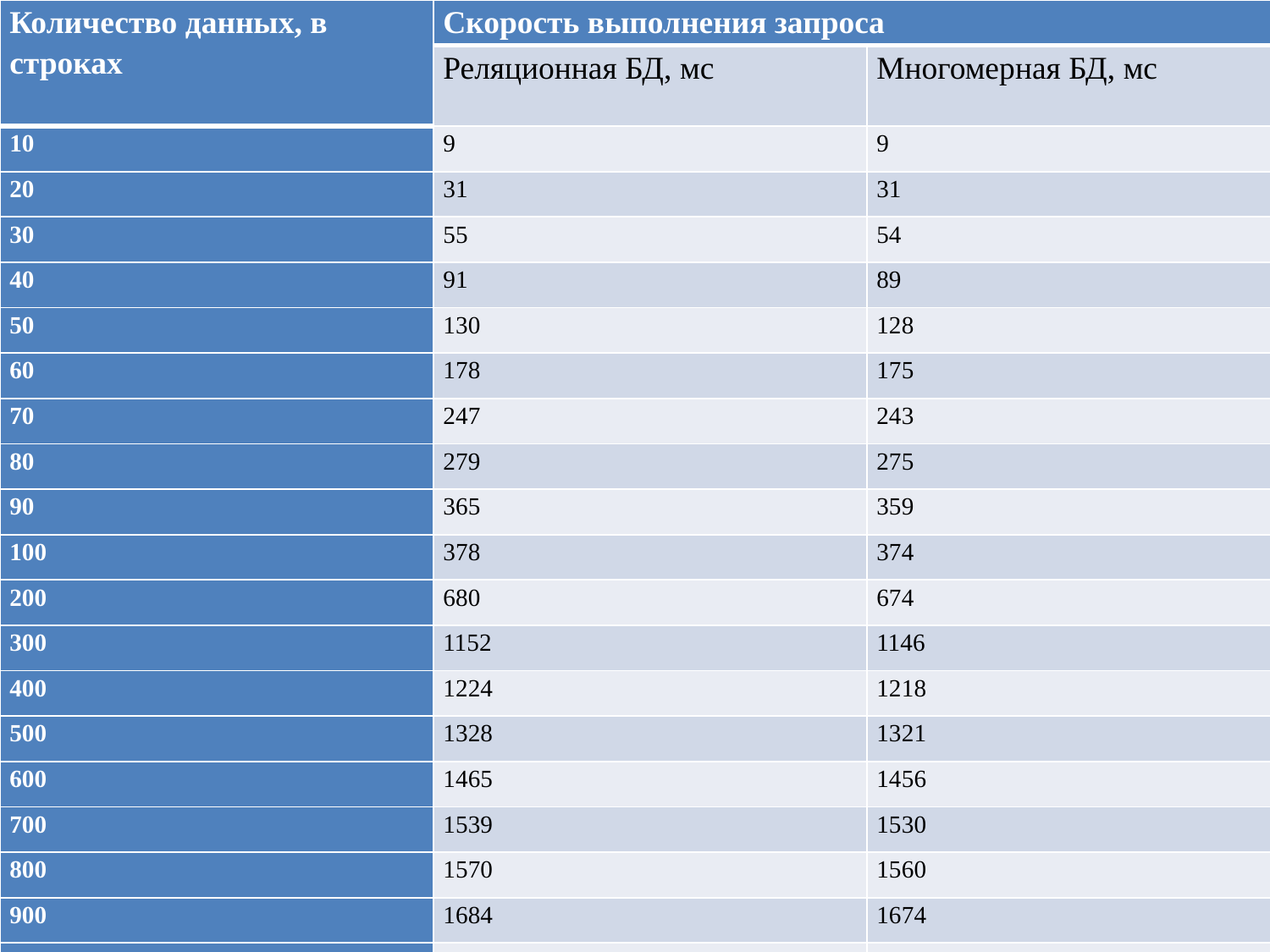

| Количество данных, в строках | Скорость выполнения запроса |  |
| --- | --- | --- |
|  | Реляционная БД, мс | Многомерная БД, мс |
| 10 | 9 | 9 |
| 20 | 31 | 31 |
| 30 | 55 | 54 |
| 40 | 91 | 89 |
| 50 | 130 | 128 |
| 60 | 178 | 175 |
| 70 | 247 | 243 |
| 80 | 279 | 275 |
| 90 | 365 | 359 |
| 100 | 378 | 374 |
| 200 | 680 | 674 |
| 300 | 1152 | 1146 |
| 400 | 1224 | 1218 |
| 500 | 1328 | 1321 |
| 600 | 1465 | 1456 |
| 700 | 1539 | 1530 |
| 800 | 1570 | 1560 |
| 900 | 1684 | 1674 |
| 1000 | 1790 | 1779 |
#
18